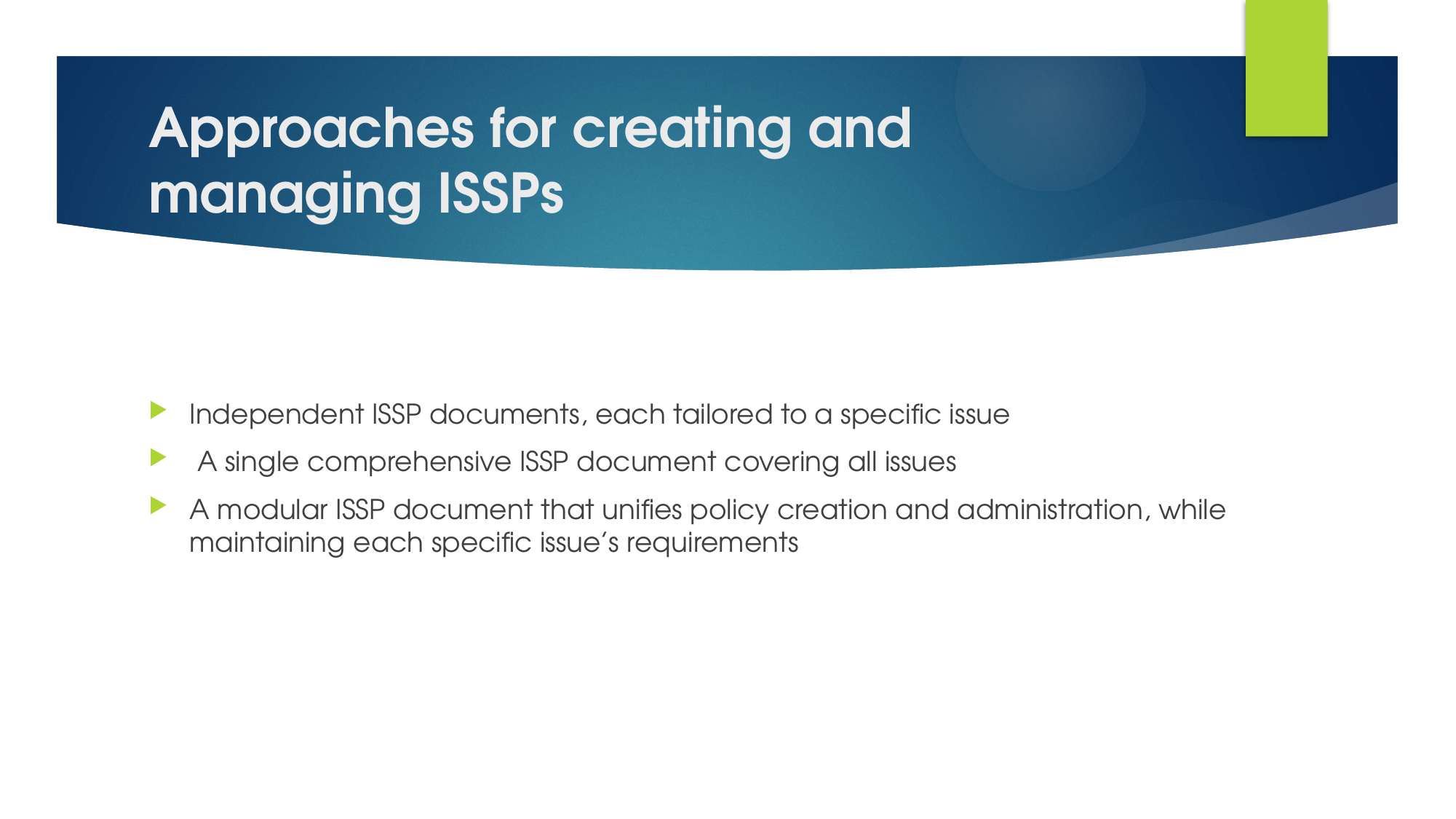

# Approaches for creating and managing ISSPs
Independent ISSP documents, each tailored to a specific issue
 A single comprehensive ISSP document covering all issues
A modular ISSP document that unifies policy creation and administration, while maintaining each specific issue’s requirements